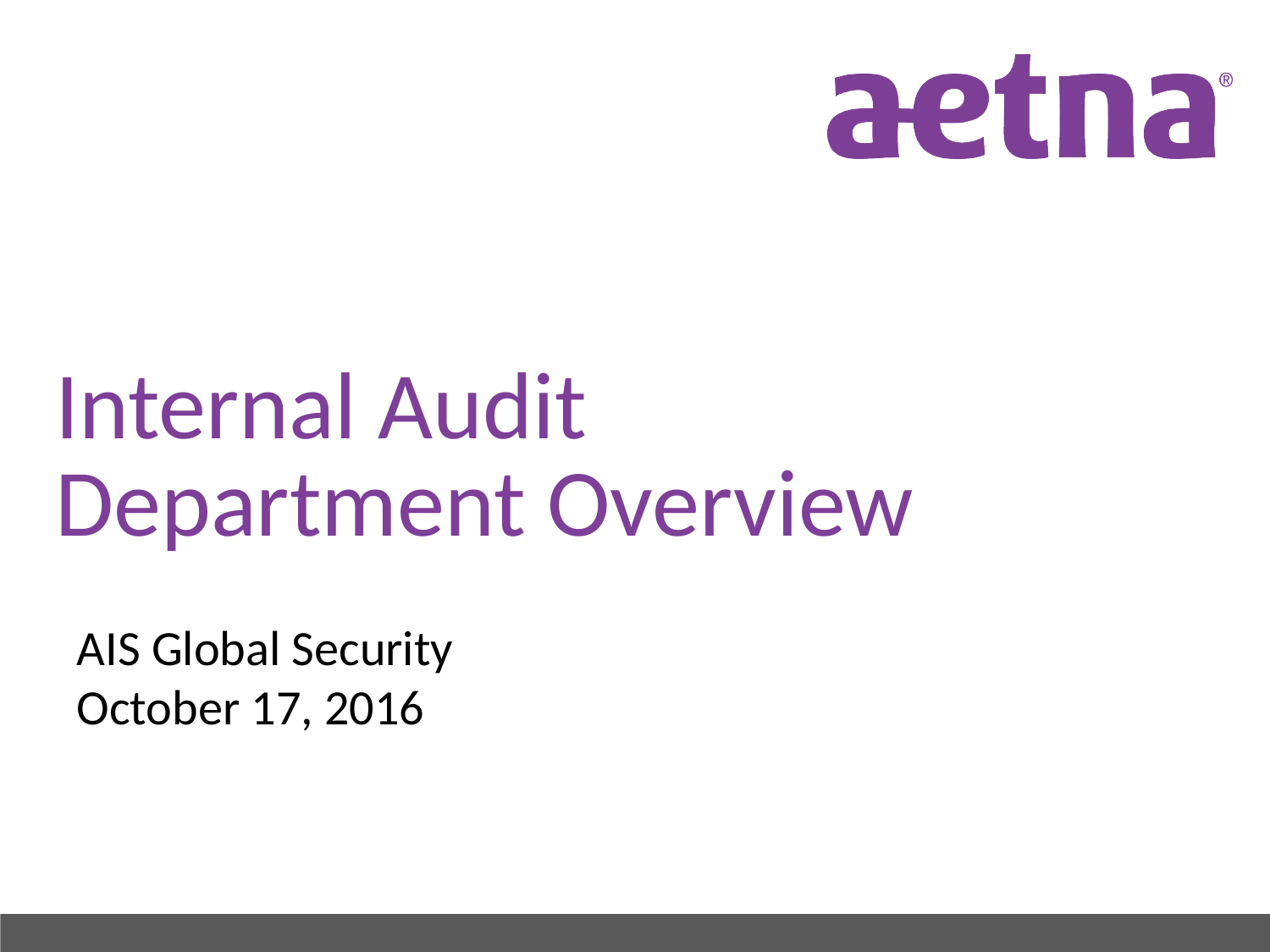

# Internal Audit Department Overview
AIS Global Security
October 17, 2016